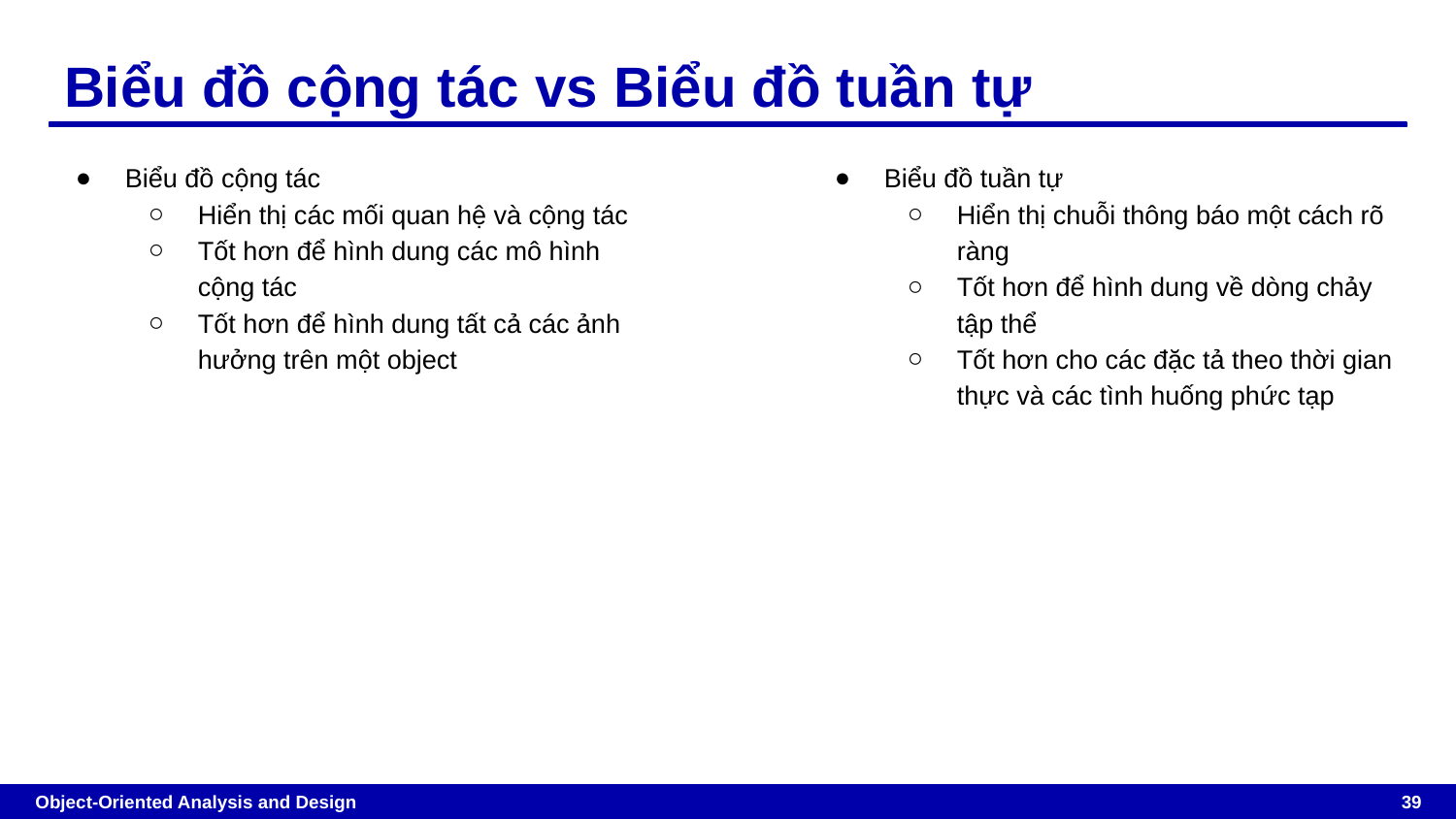

# Biểu đồ cộng tác vs Biểu đồ tuần tự

Biểu đồ cộng tác
Hiển thị các mối quan hệ và cộng tác
Tốt hơn để hình dung các mô hình cộng tác
Tốt hơn để hình dung tất cả các ảnh hưởng trên một object
Biểu đồ tuần tự
Hiển thị chuỗi thông báo một cách rõ ràng
Tốt hơn để hình dung về dòng chảy tập thể
Tốt hơn cho các đặc tả theo thời gian thực và các tình huống phức tạp
39
Object-Oriented Analysis and Design